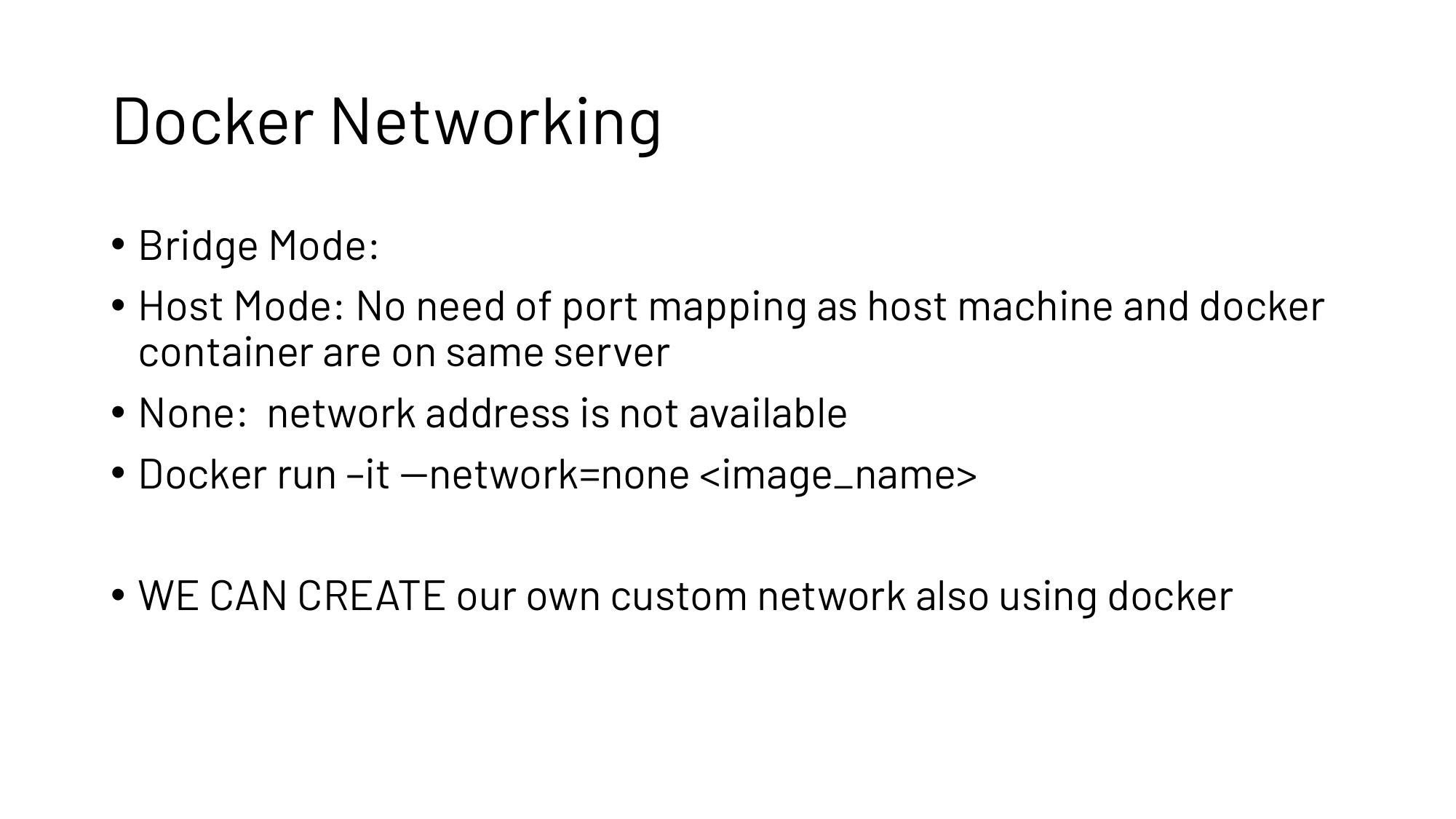

# Docker Networking
Bridge Mode:
Host Mode: No need of port mapping as host machine and docker container are on same server
None:  network address is not available
Docker run –it --network=none <image_name>

WE CAN CREATE our own custom network also using docker